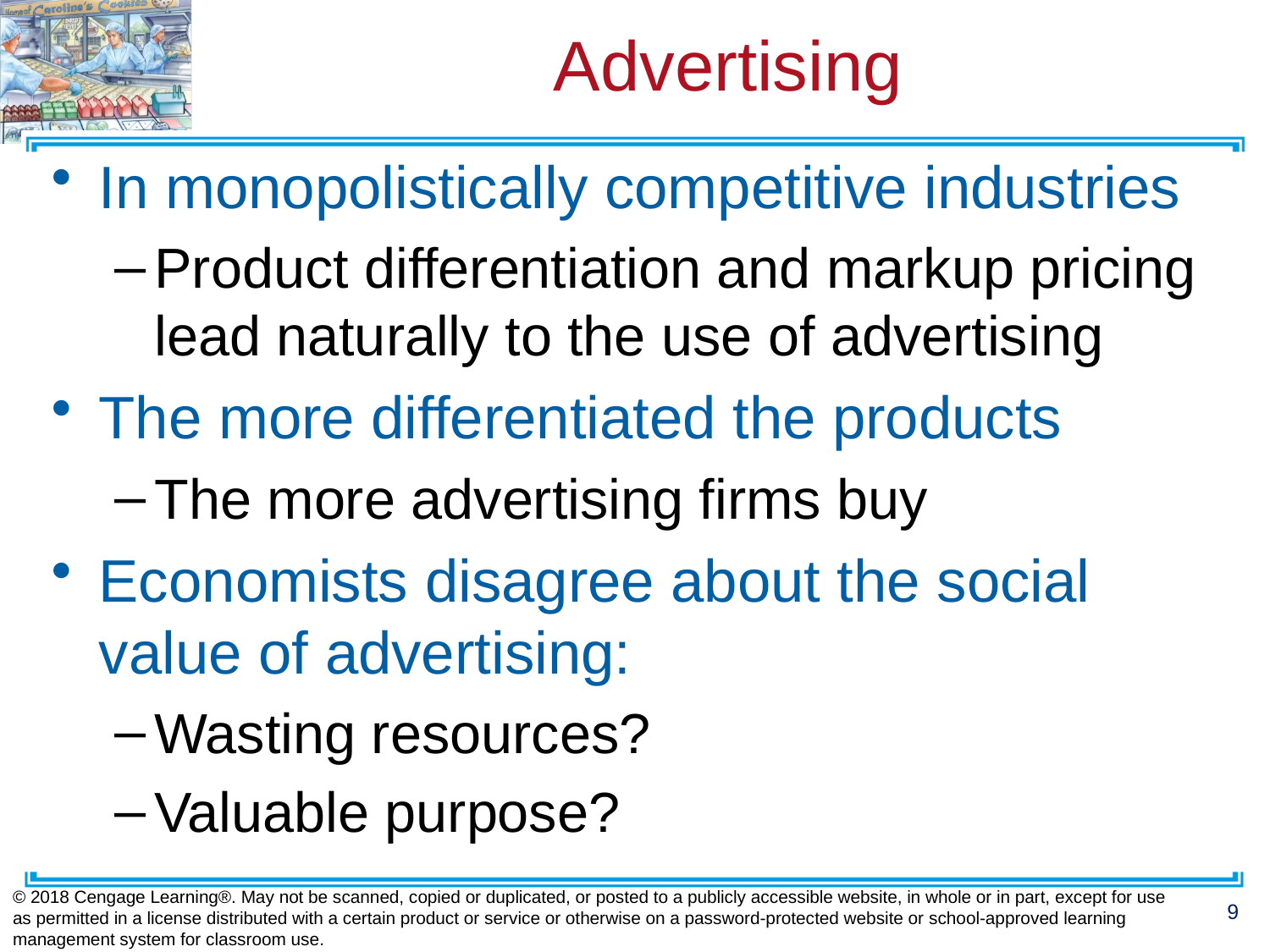

# Advertising
In monopolistically competitive industries
Product differentiation and markup pricing
lead naturally to the use of advertising
The more differentiated the products
The more advertising firms buy
Economists disagree about the social value of advertising:
Wasting resources?
Valuable purpose?
© 2018 Cengage Learning®. May not be scanned, copied or duplicated, or posted to a publicly accessible website, in whole or in part, except for use as permitted in a license distributed with a certain product or service or otherwise on a password-protected website or school-approved learning management system for classroom use.
9